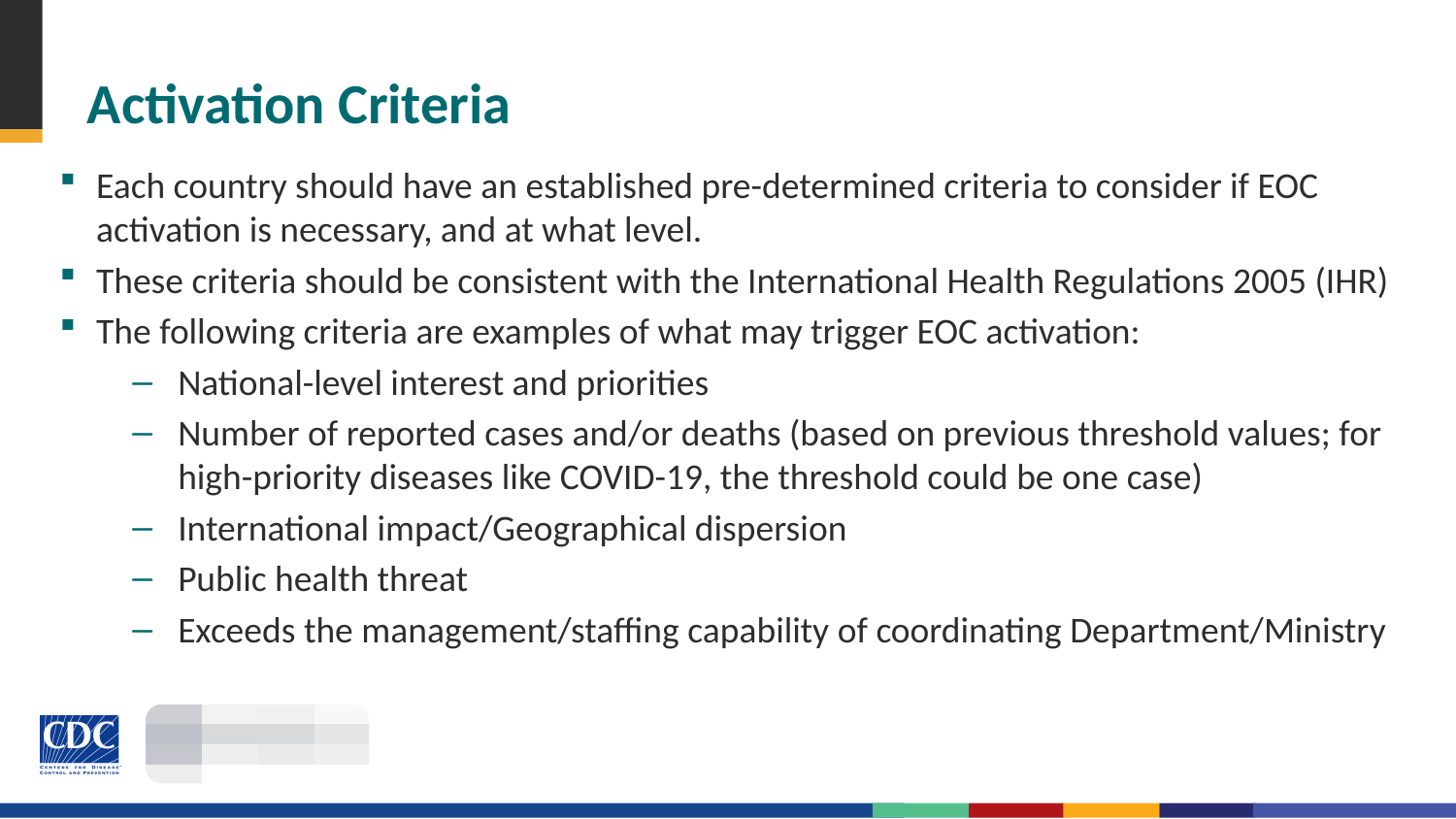

# Activation Criteria
Each country should have an established pre-determined criteria to consider if EOC activation is necessary, and at what level.
These criteria should be consistent with the International Health Regulations 2005 (IHR)
The following criteria are examples of what may trigger EOC activation:
National-level interest and priorities
Number of reported cases and/or deaths (based on previous threshold values; for high-priority diseases like COVID-19, the threshold could be one case)
International impact/Geographical dispersion
Public health threat
Exceeds the management/staffing capability of coordinating Department/Ministry